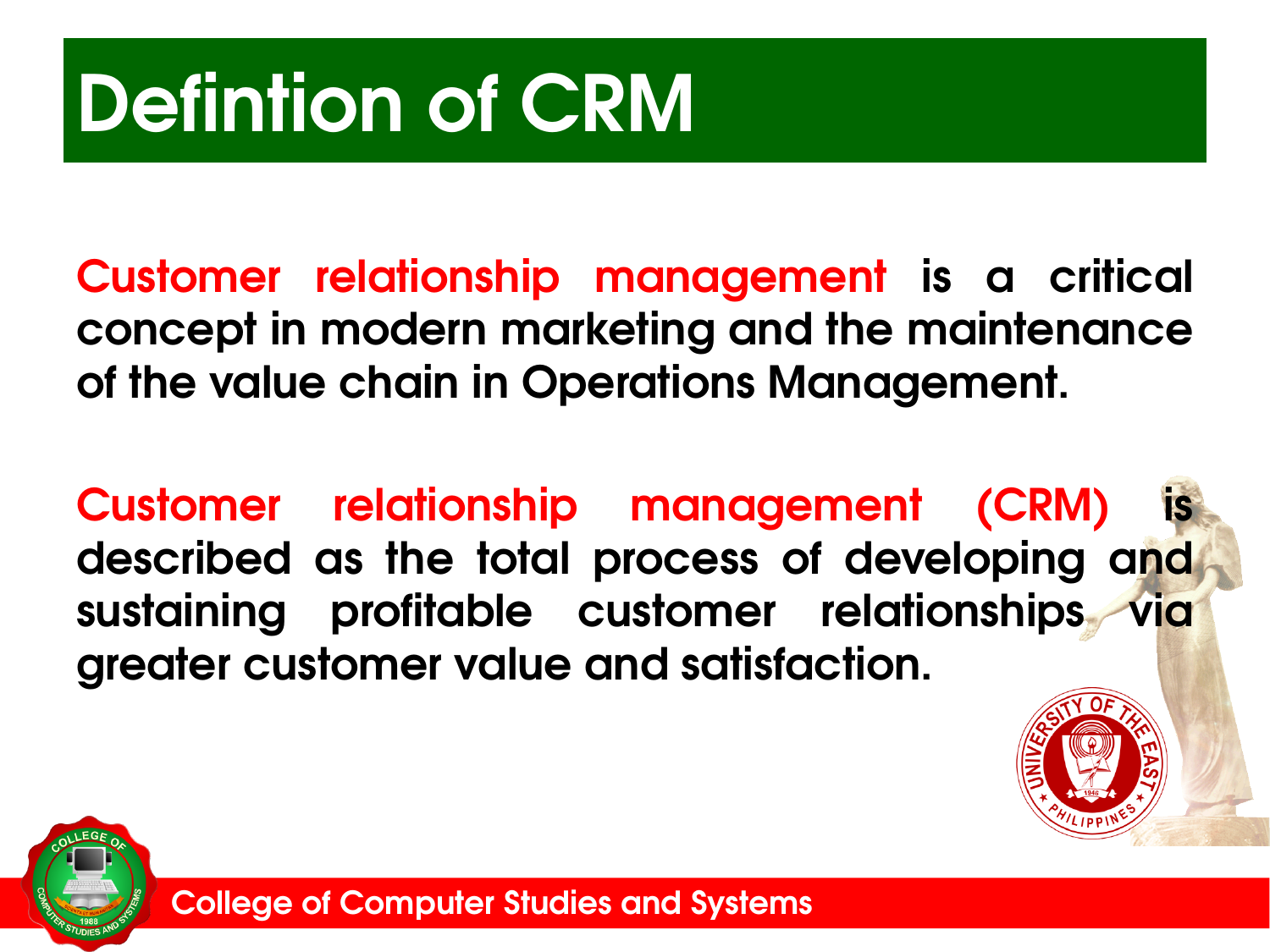

# Defintion of CRM

Customer relationship management is a critical concept in modern marketing and the maintenance of the value chain in Operations Management.

Customer relationship management (CRM) is described as the total process of developing and sustaining profitable customer relationships via greater customer value and satisfaction.